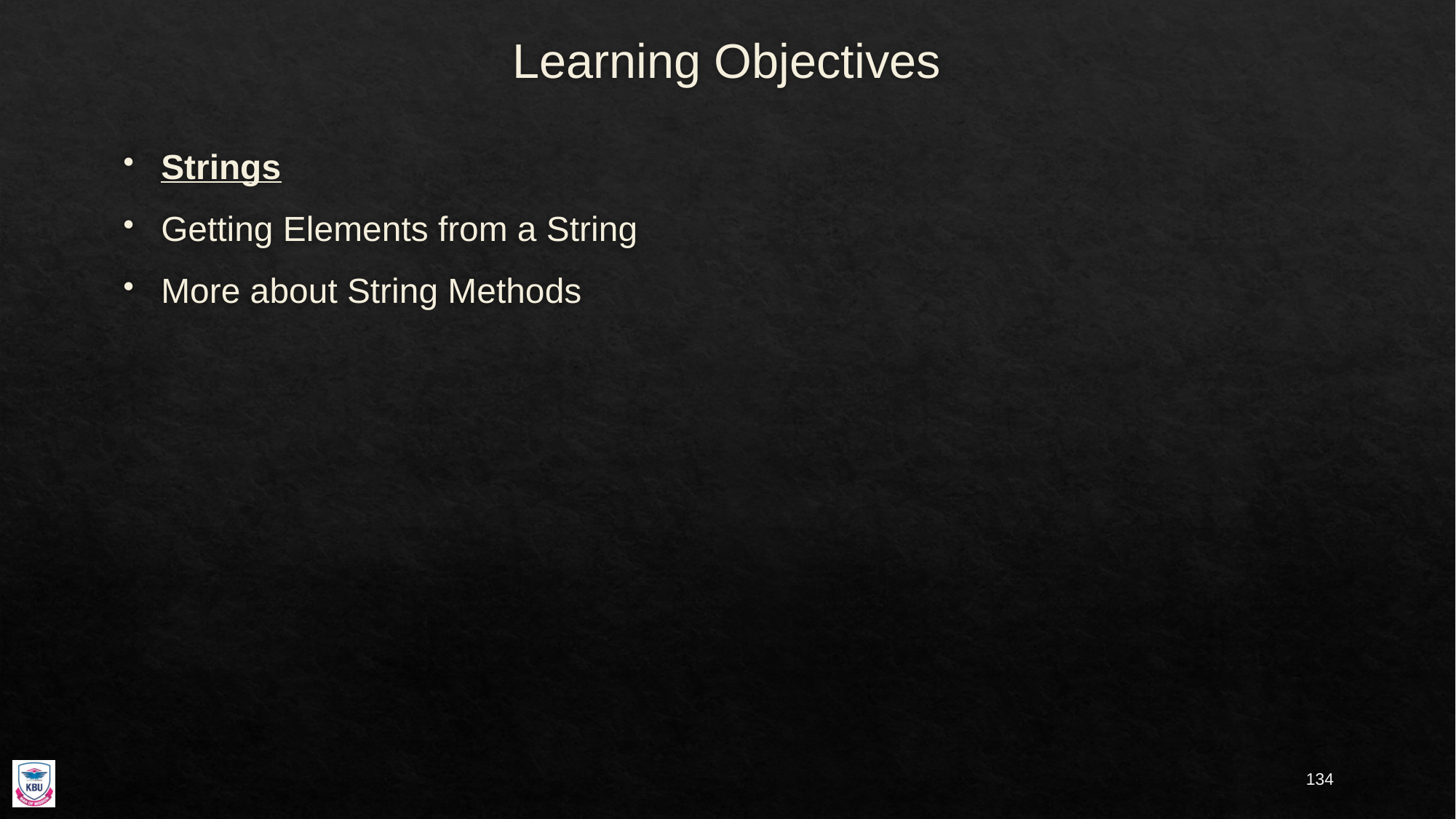

# Learning Objectives
Strings
Getting Elements from a String
More about String Methods
134